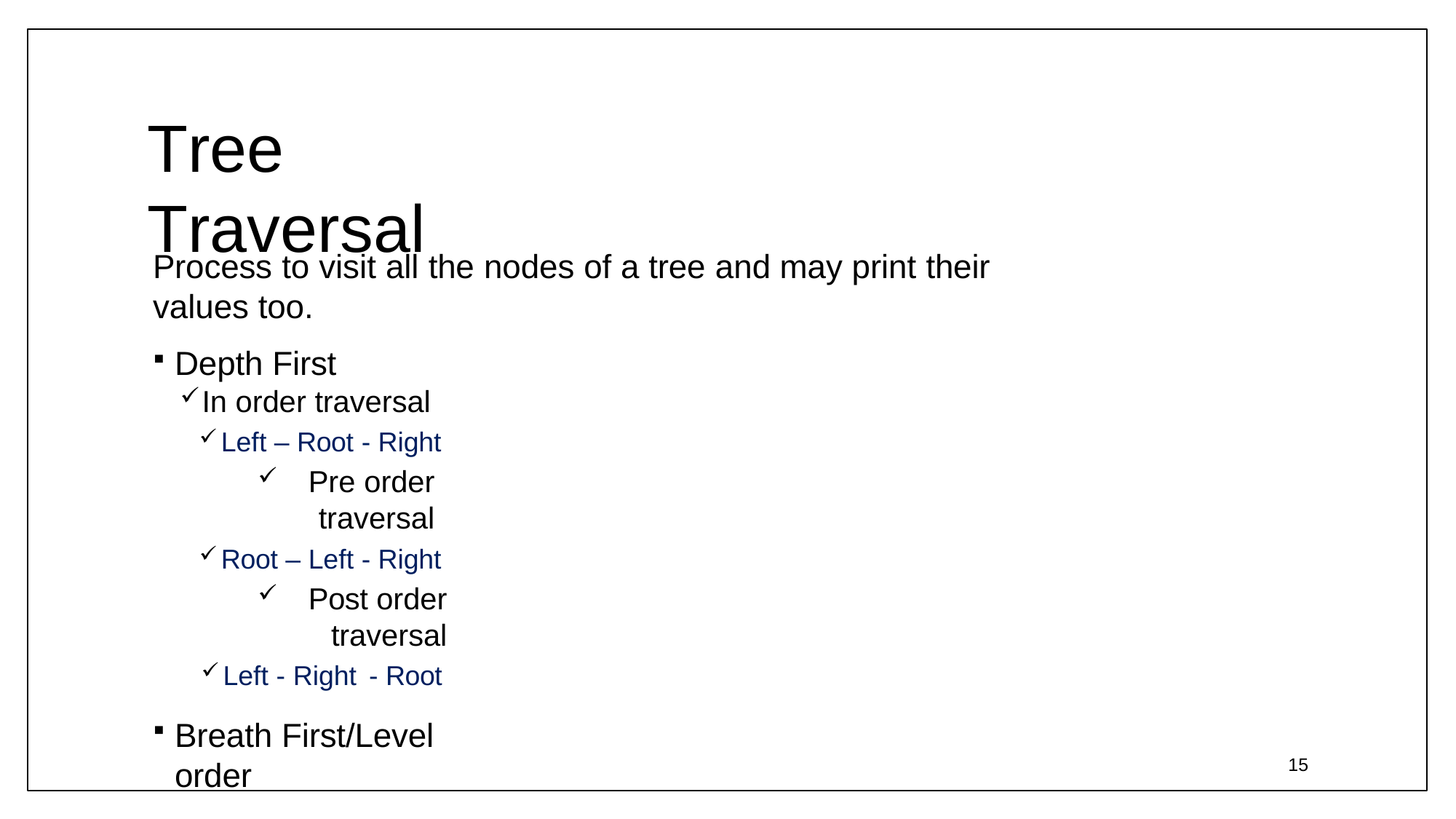

# Tree Traversal
Process to visit all the nodes of a tree and may print their values too.
Depth First
In order traversal
Left – Root - Right
Pre order traversal
Root – Left - Right
Post order traversal
Left - Right - Root
Breath First/Level order
15